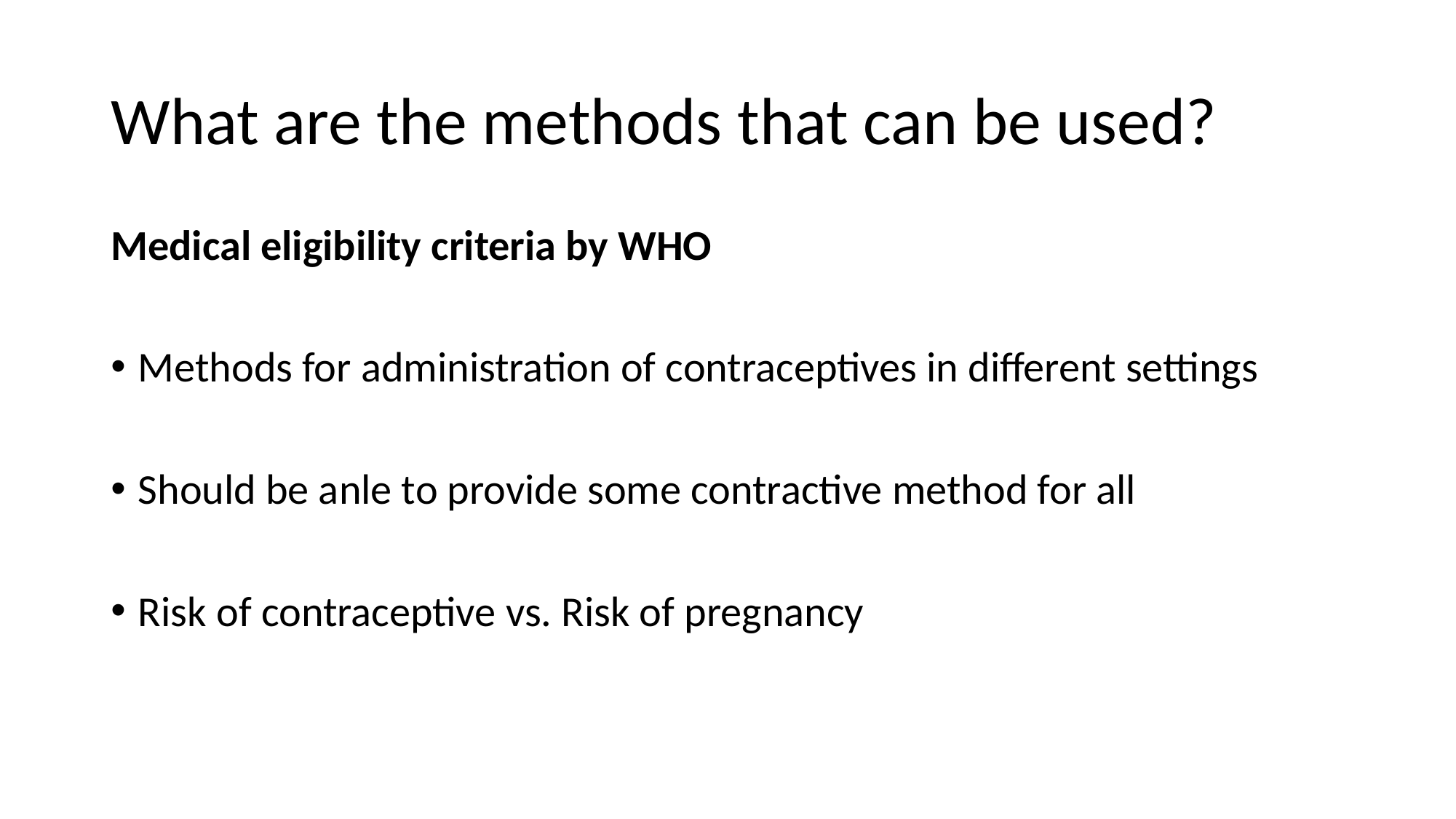

# What are the methods that can be used?
Medical eligibility criteria by WHO

Methods for administration of contraceptives in different settings

Should be anle to provide some contractive method for all

Risk of contraceptive vs. Risk of pregnancy